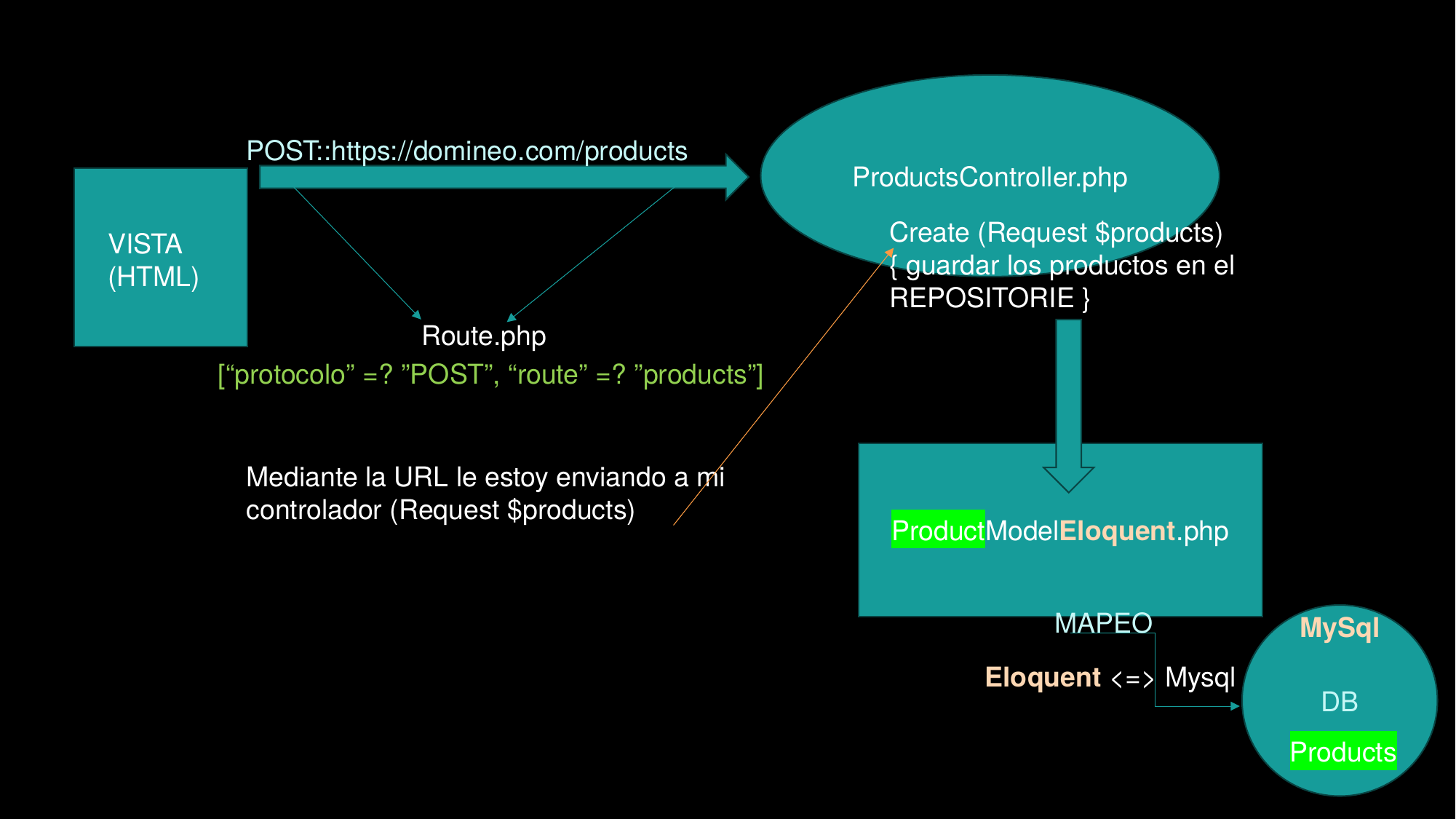

ProductsController.php
POST::https://domineo.com/products

Create (Request $products)
{ guardar los productos en el REPOSITORIE }
VISTA
(HTML)
Route.php

[“protocolo” =? ”POST”, “route” =? ”products”]
ProductModelEloquent.php
Mediante la URL le estoy enviando a mi controlador (Request $products)
MAPEO
DB
MySql
Eloquent <=> Mysql
Products